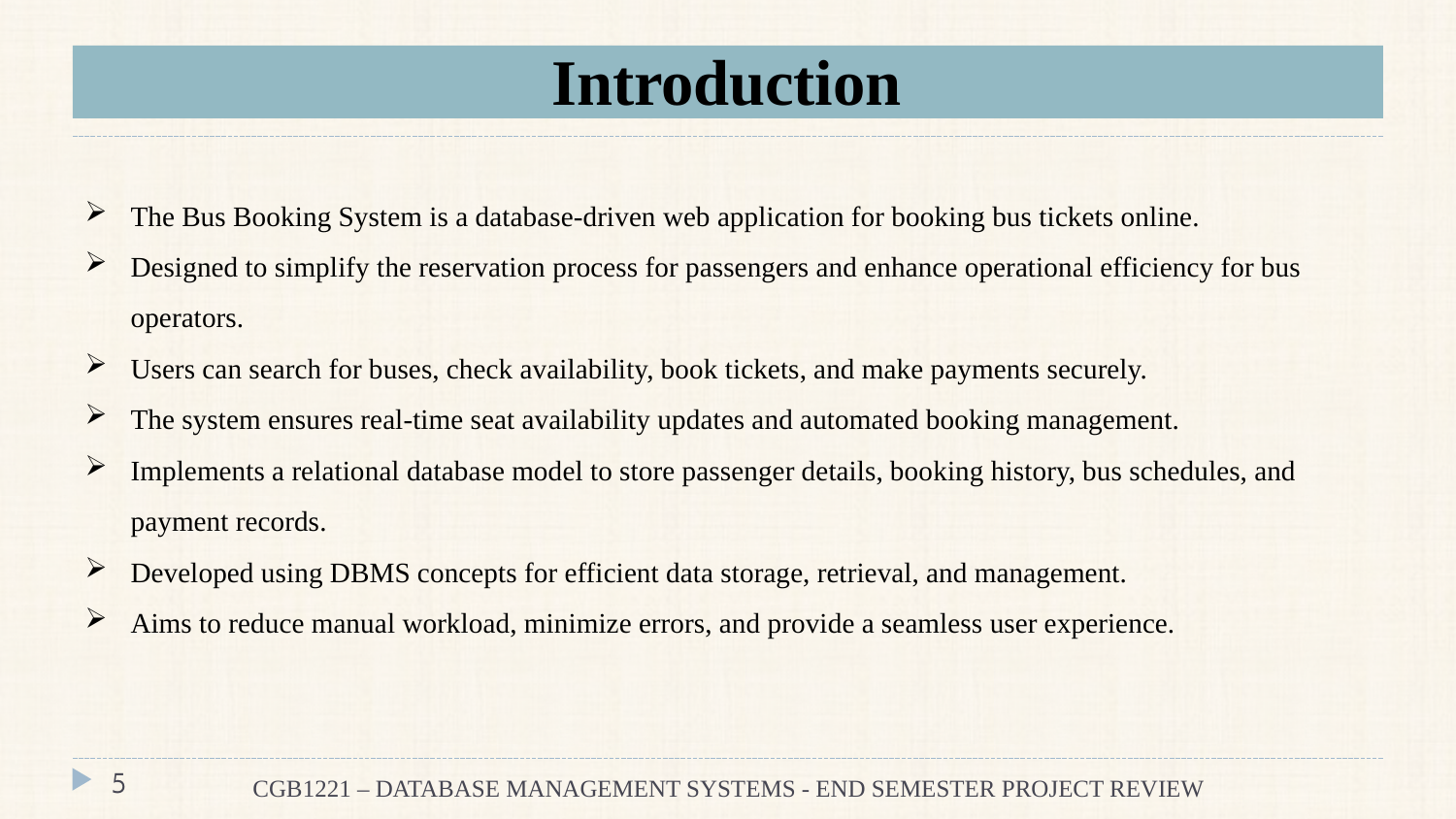

# Introduction

The Bus Booking System is a database-driven web application for booking bus tickets online.
Designed to simplify the reservation process for passengers and enhance operational efficiency for bus operators.
Users can search for buses, check availability, book tickets, and make payments securely.
The system ensures real-time seat availability updates and automated booking management.
Implements a relational database model to store passenger details, booking history, bus schedules, and payment records.
Developed using DBMS concepts for efficient data storage, retrieval, and management.
Aims to reduce manual workload, minimize errors, and provide a seamless user experience.

5
CGB1221 – DATABASE MANAGEMENT SYSTEMS - END SEMESTER PROJECT REVIEW